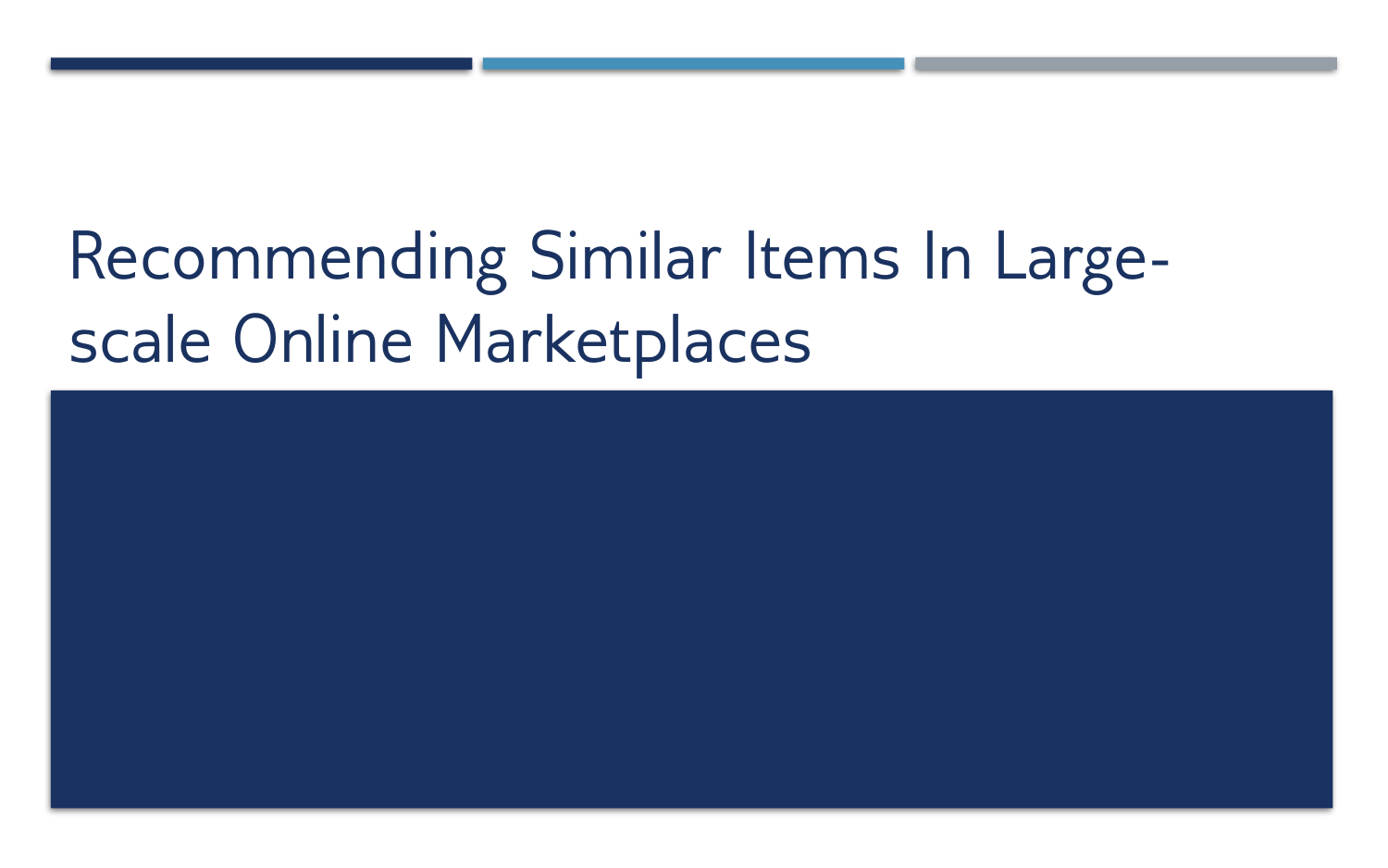

# Recommending Similar Items In Large-scale Online Marketplaces